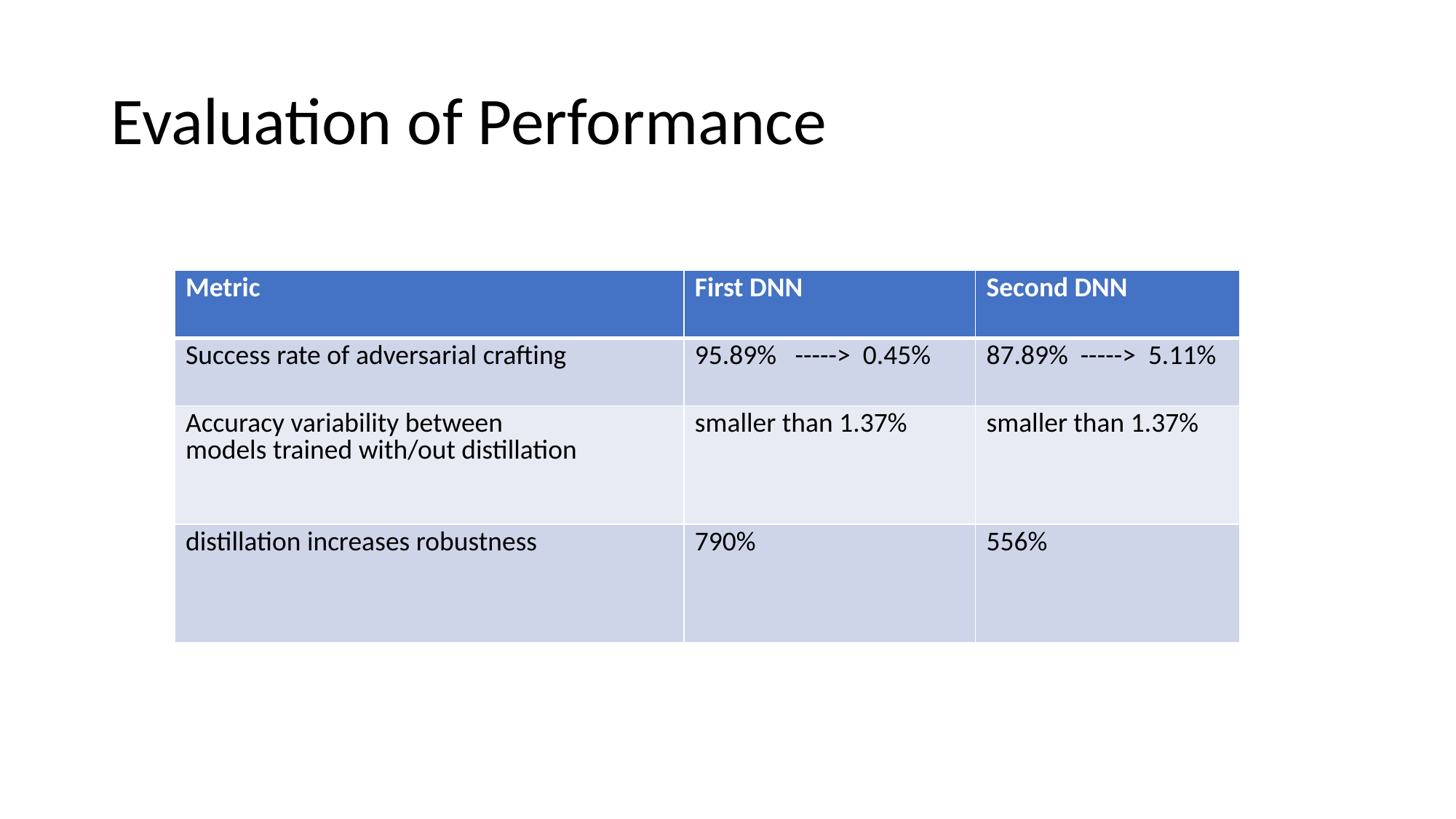

# Evaluation of Performance
| Metric | First DNN | Second DNN |
| --- | --- | --- |
| Success rate of adversarial crafting | 95.89% -----> 0.45% | 87.89% -----> 5.11% |
| Accuracy variability between models trained with/out distillation | smaller than 1.37% | smaller than 1.37% |
| distillation increases robustness | 790% | 556% |